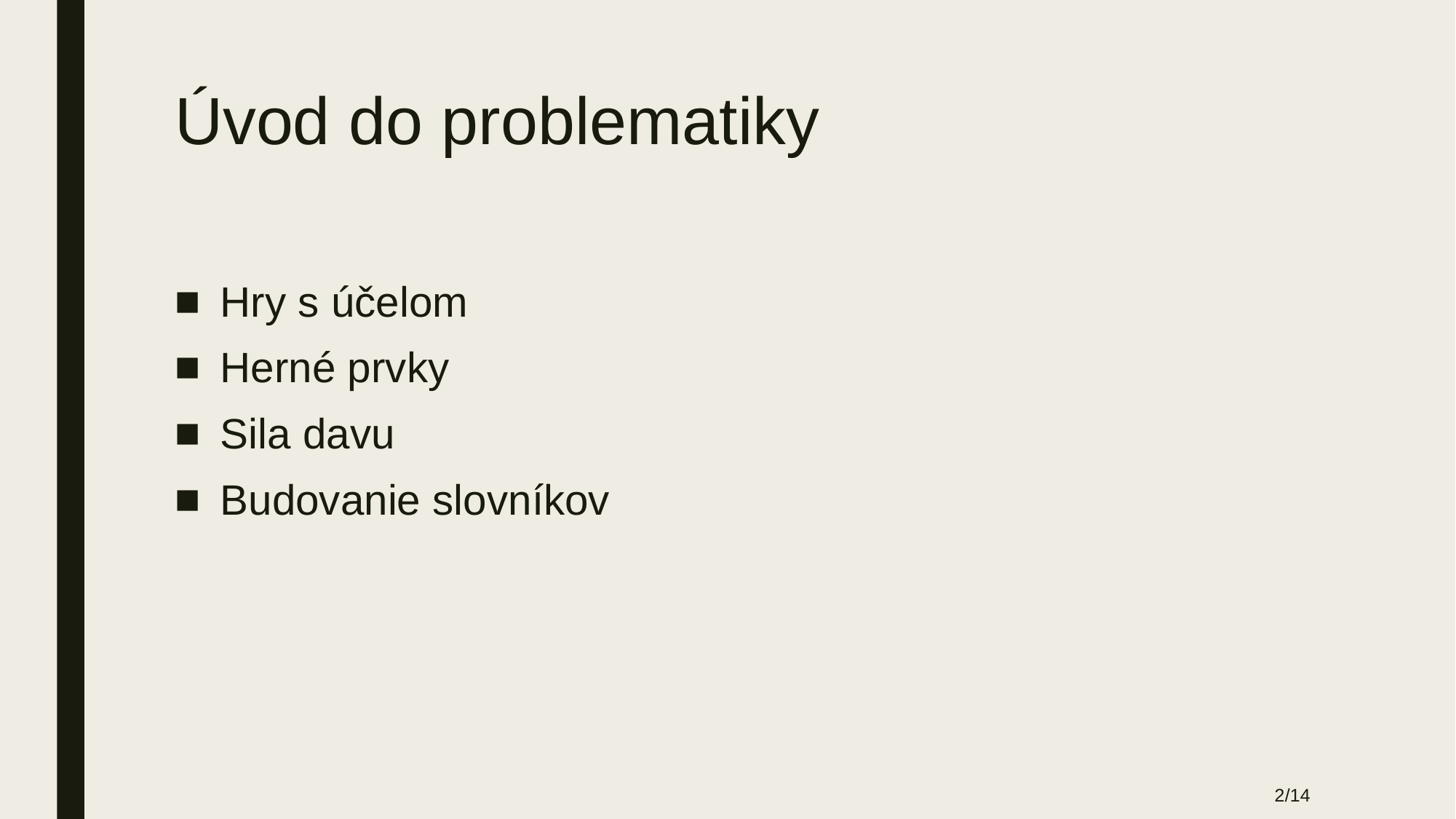

# Úvod do problematiky
Hry s účelom
Herné prvky
Sila davu
Budovanie slovníkov
2/14